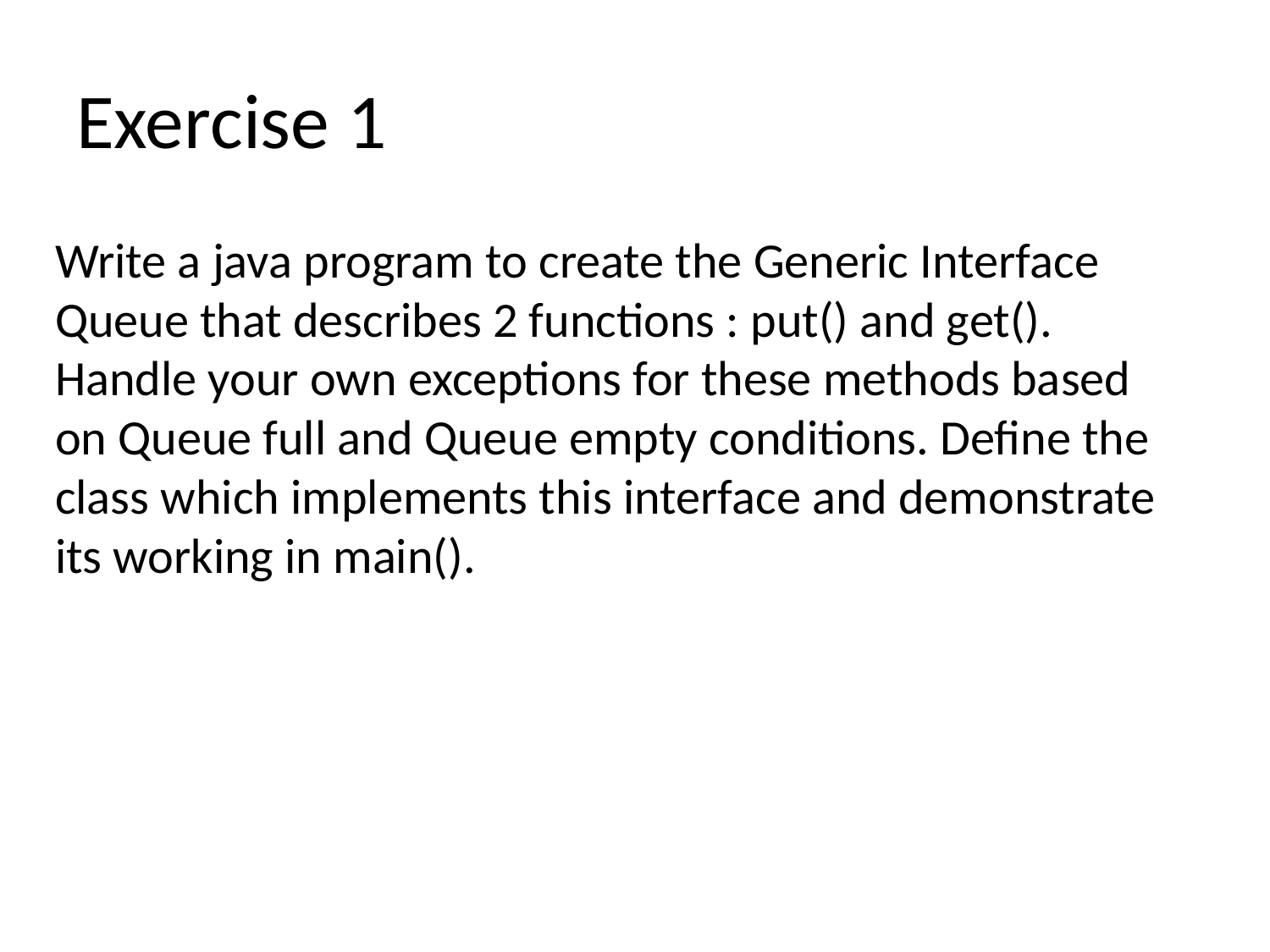

# Exercise 1
Write a java program to create the Generic Interface Queue that describes 2 functions : put() and get().  Handle your own exceptions for these methods based on Queue full and Queue empty conditions. Define the class which implements this interface and demonstrate its working in main().